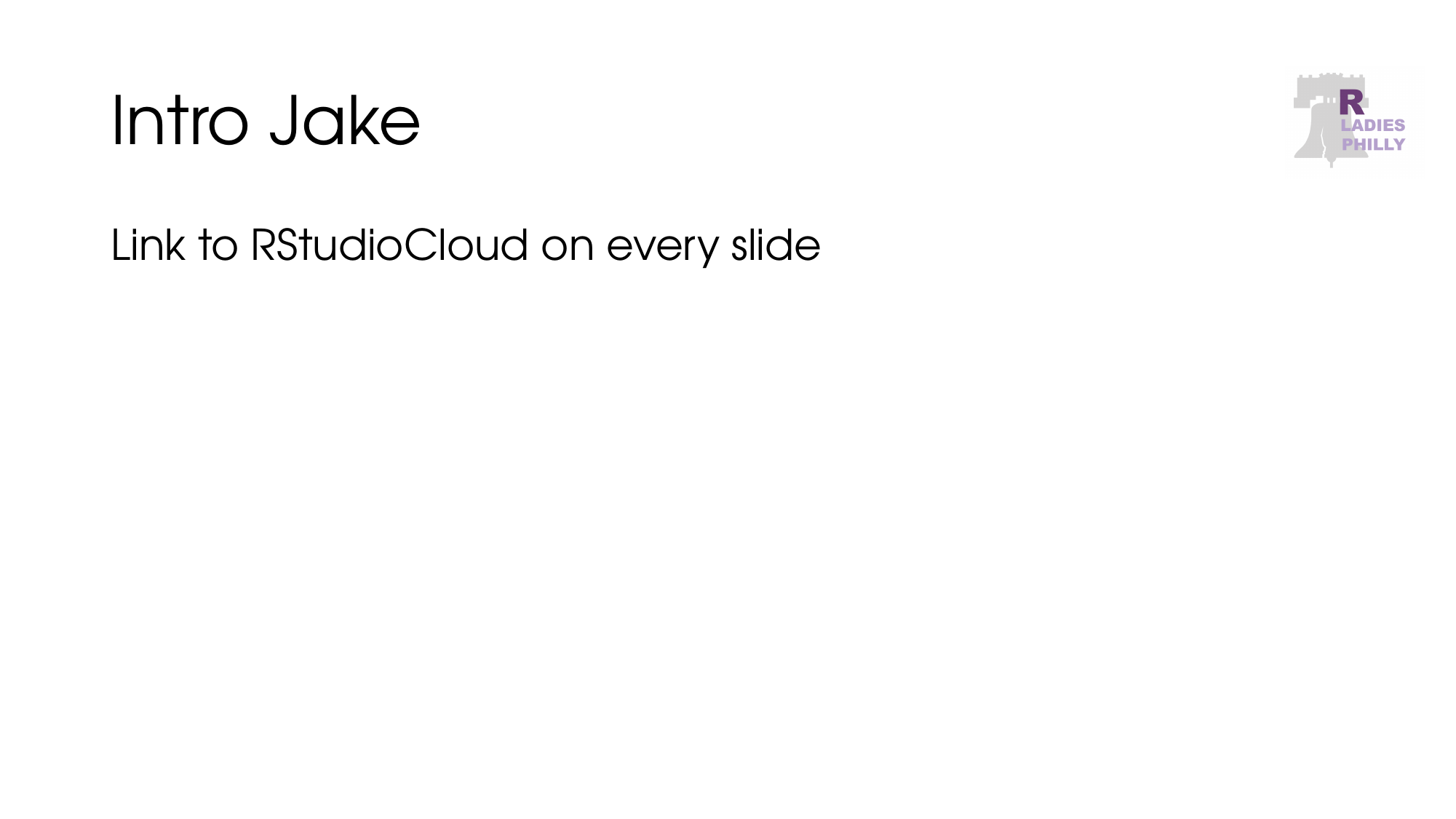

# Intro Jake
Link to RStudioCloud on every slide